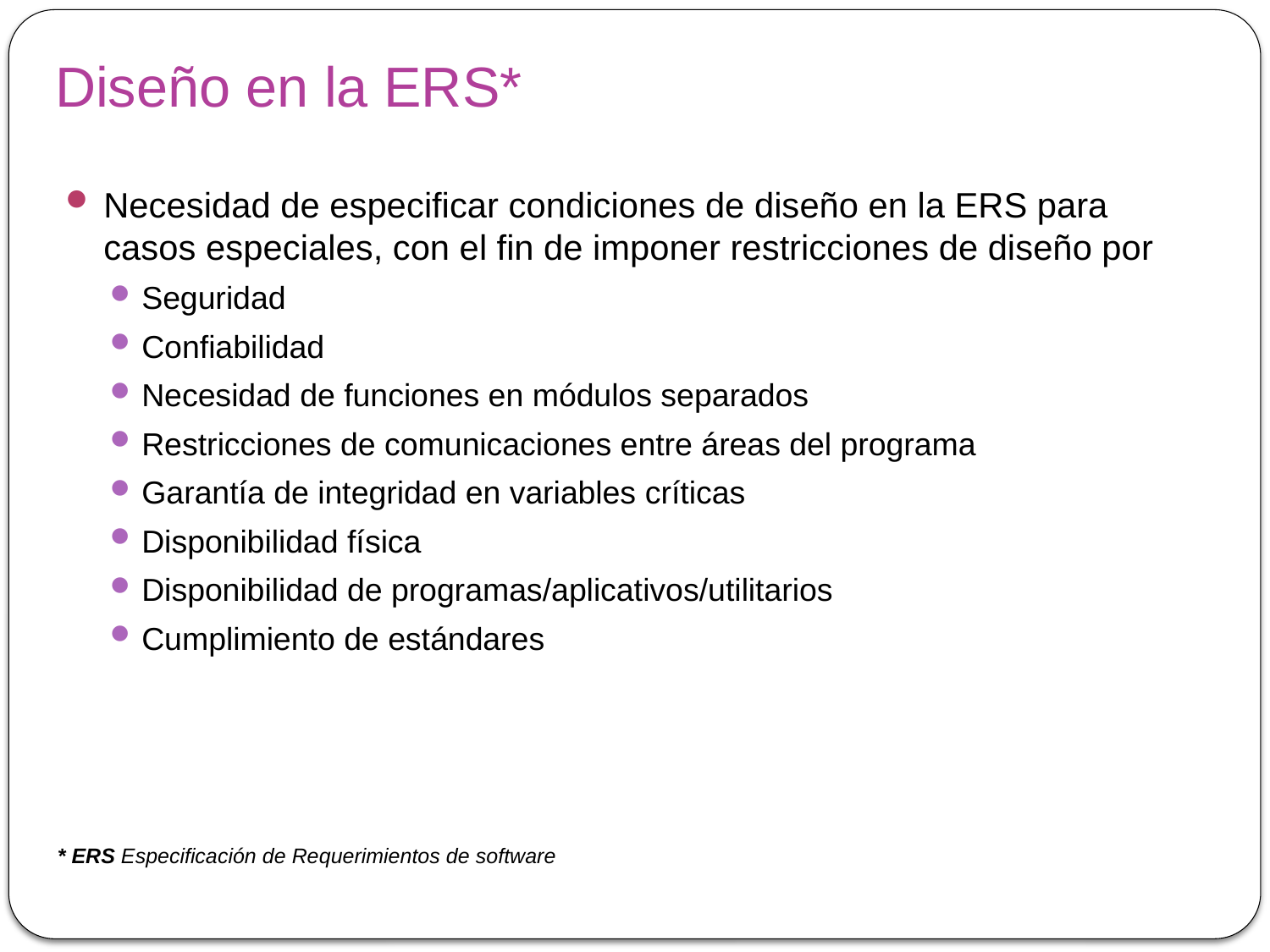

# Diseño en la ERS*
Necesidad de especificar condiciones de diseño en la ERS para casos especiales, con el fin de imponer restricciones de diseño por
Seguridad
Confiabilidad
Necesidad de funciones en módulos separados
Restricciones de comunicaciones entre áreas del programa
Garantía de integridad en variables críticas
Disponibilidad física
Disponibilidad de programas/aplicativos/utilitarios
Cumplimiento de estándares
* ERS Especificación de Requerimientos de software